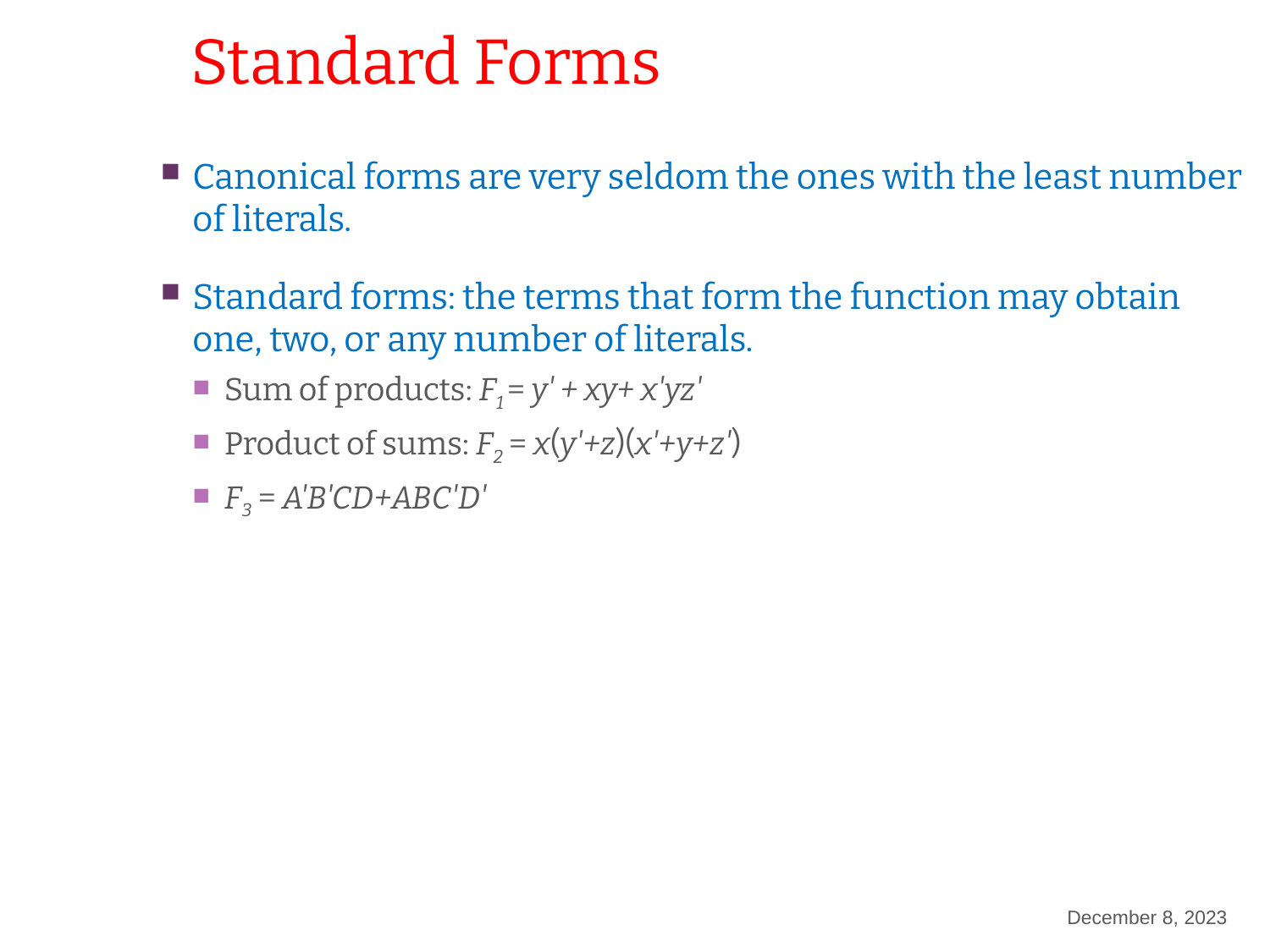

Standard Forms
31
Canonical forms are very seldom the ones with the least number of literals.
Standard forms: the terms that form the function may obtain one, two, or any number of literals.
Sum of products: F1 = y' + xy+ x'yz'
Product of sums: F2 = x(y'+z)(x'+y+z')
F3 = A'B'CD+ABC'D'

December 8, 2023